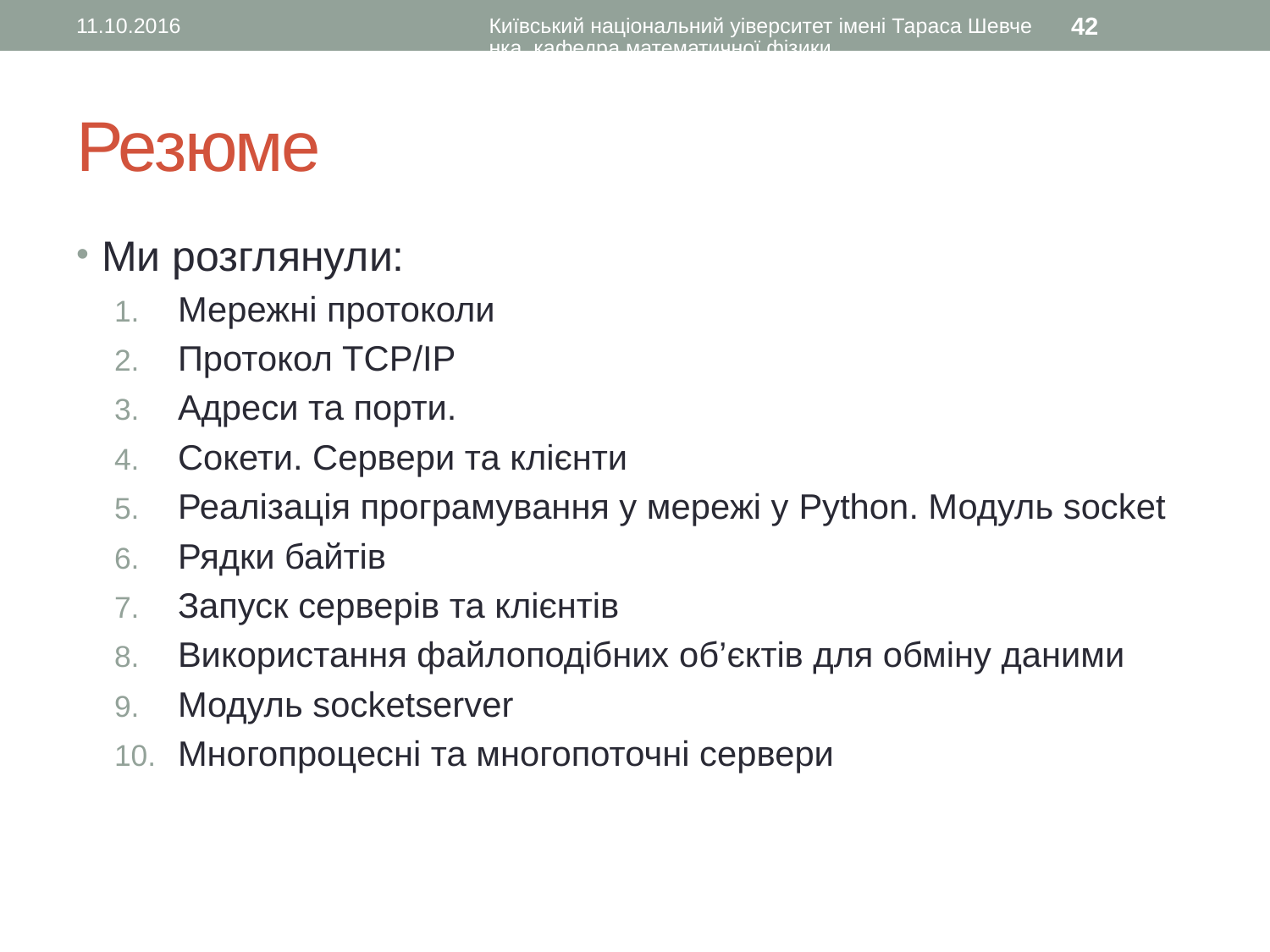

11.10.2016
Київський національний уіверситет імені Тараса Шевченка, кафедра математичної фізики
42
# Резюме
Ми розглянули:
Мережні протоколи
Протокол TCP/IP
Адреси та порти.
Сокети. Сервери та клієнти
Реалізація програмування у мережі у Python. Модуль socket
Рядки байтів
Запуск серверів та клієнтів
Використання файлоподібних об’єктів для обміну даними
Модуль socketserver
Многопроцесні та многопоточні сервери